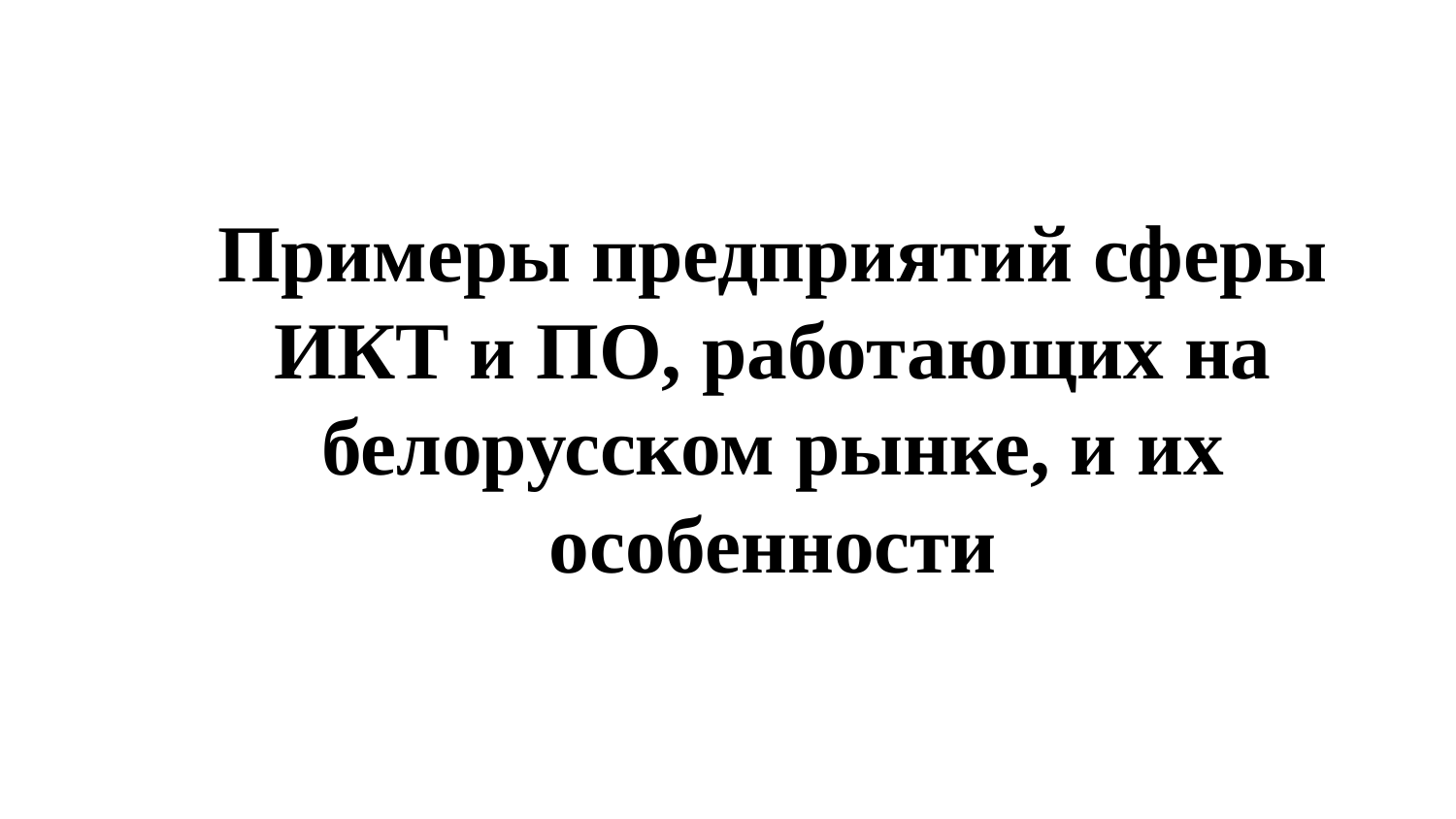

# Примеры предприятий сферы ИКТ и ПО, работающих на белорусском рынке, и их особенности